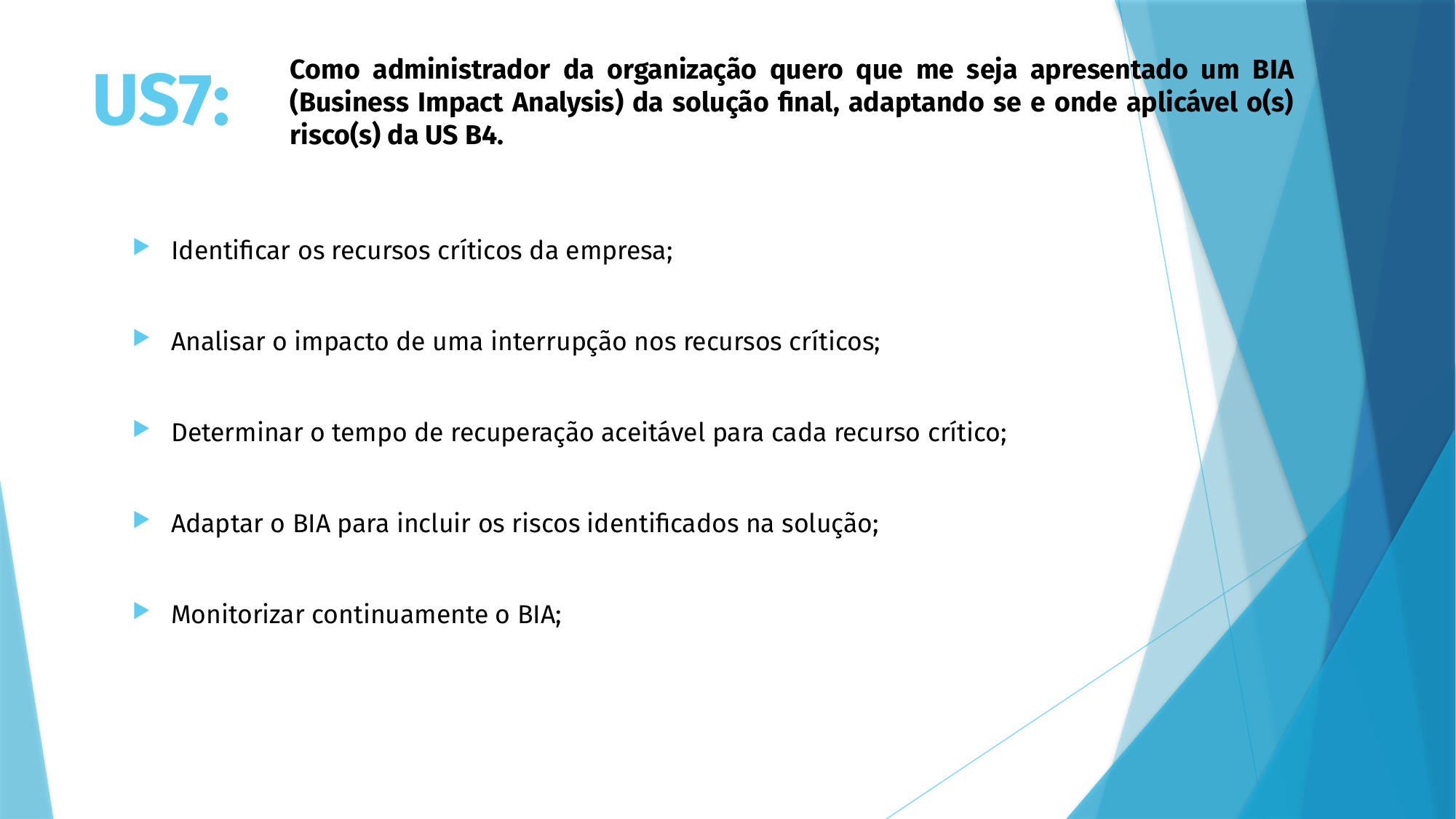

# US7:
Como administrador da organização quero que me seja apresentado um BIA (Business Impact Analysis) da solução final, adaptando se e onde aplicável o(s) risco(s) da US B4.
Identificar os recursos críticos da empresa;

Analisar o impacto de uma interrupção nos recursos críticos;

Determinar o tempo de recuperação aceitável para cada recurso crítico;

Adaptar o BIA para incluir os riscos identificados na solução;

Monitorizar continuamente o BIA;